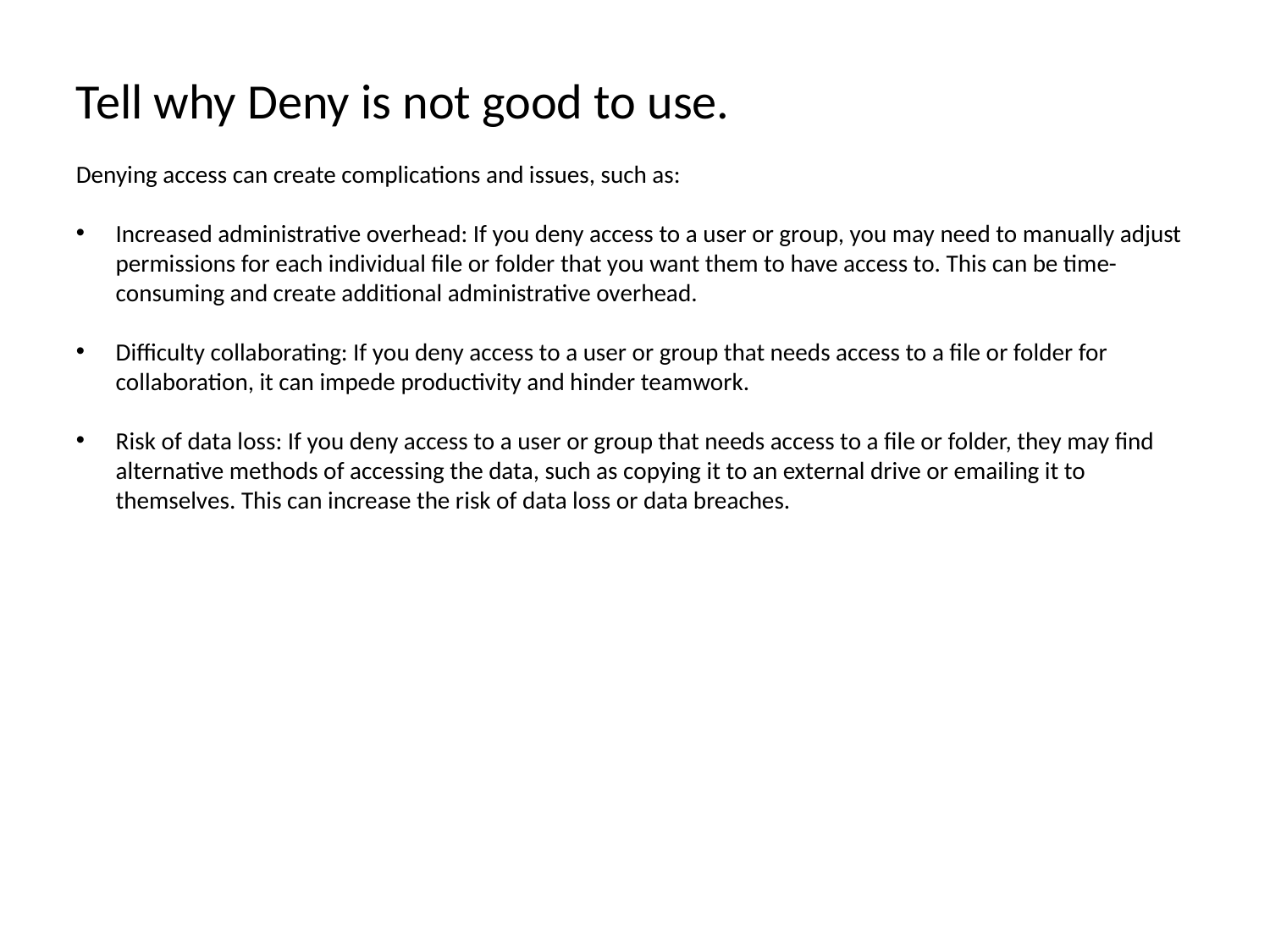

Tell why Deny is not good to use.

Denying access can create complications and issues, such as:

Increased administrative overhead: If you deny access to a user or group, you may need to manually adjust permissions for each individual file or folder that you want them to have access to. This can be time-consuming and create additional administrative overhead.

Difficulty collaborating: If you deny access to a user or group that needs access to a file or folder for collaboration, it can impede productivity and hinder teamwork.

Risk of data loss: If you deny access to a user or group that needs access to a file or folder, they may find alternative methods of accessing the data, such as copying it to an external drive or emailing it to themselves. This can increase the risk of data loss or data breaches.